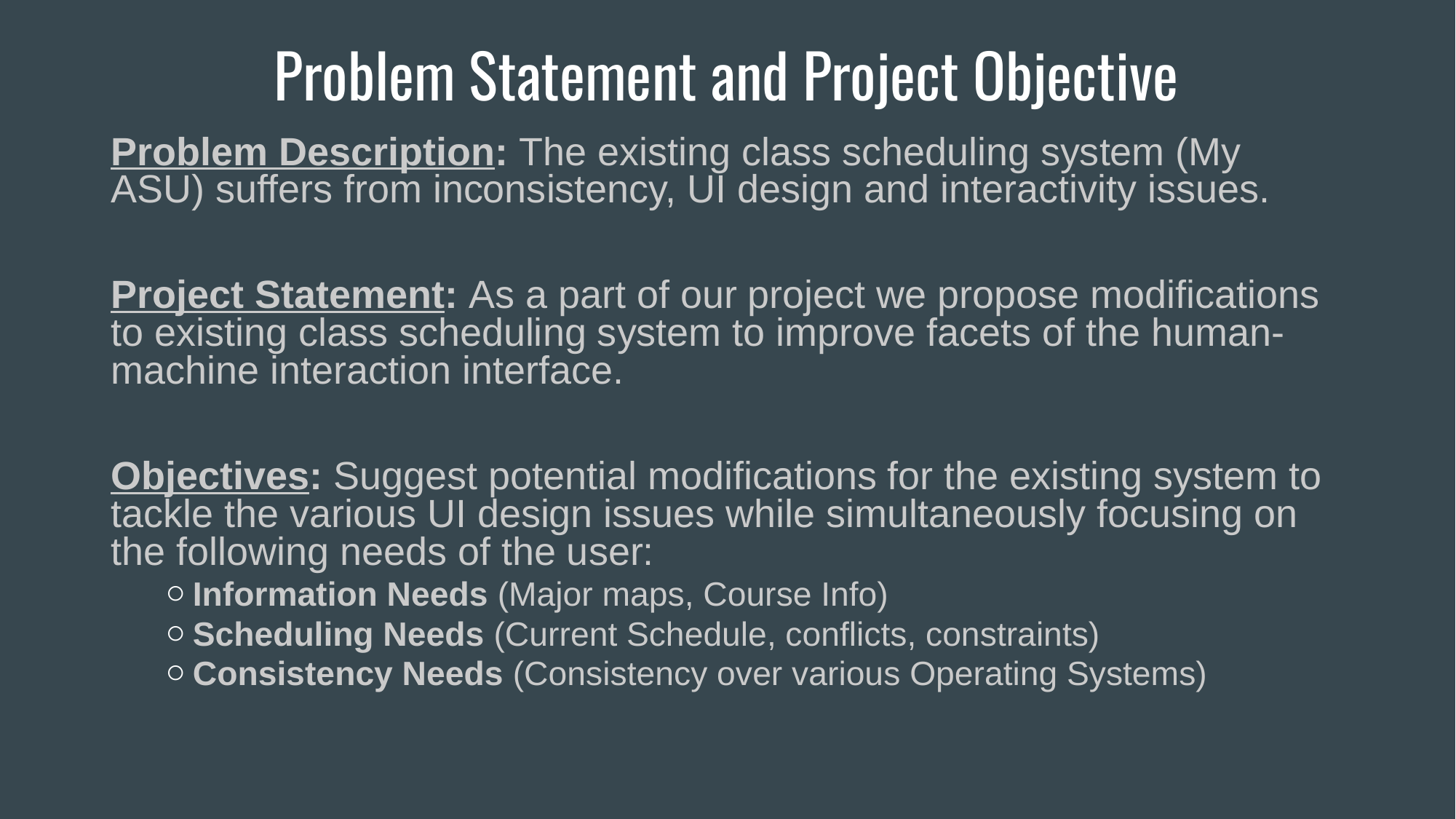

# Problem Statement and Project Objective
Problem Description: The existing class scheduling system (My ASU) suffers from inconsistency, UI design and interactivity issues.

Project Statement: As a part of our project we propose modifications to existing class scheduling system to improve facets of the human-machine interaction interface.

Objectives: Suggest potential modifications for the existing system to tackle the various UI design issues while simultaneously focusing on the following needs of the user:
Information Needs (Major maps, Course Info)
Scheduling Needs (Current Schedule, conflicts, constraints)
Consistency Needs (Consistency over various Operating Systems)